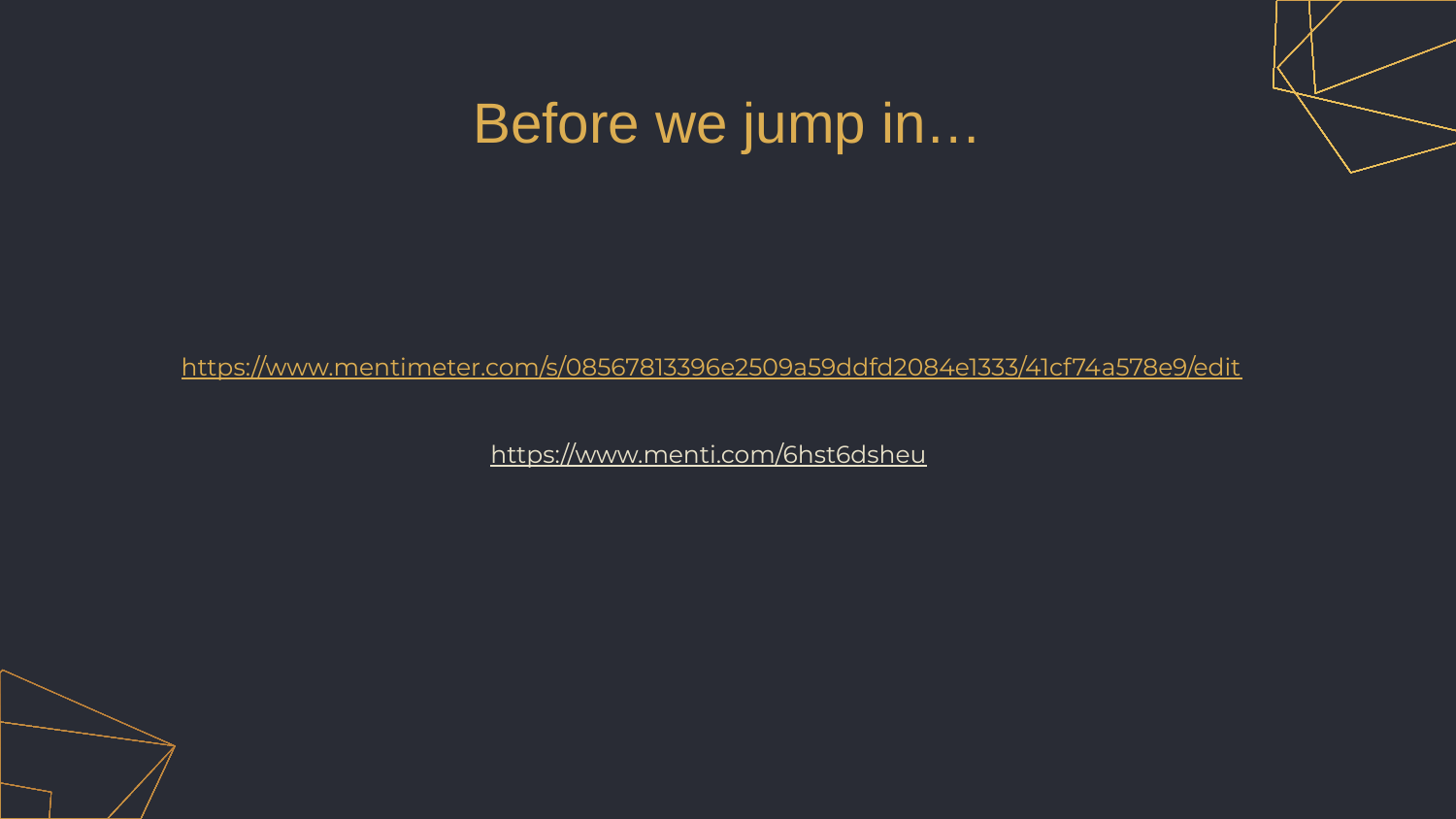

# Before we jump in…

https://www.mentimeter.com/s/08567813396e2509a59ddfd2084e1333/41cf74a578e9/edit

https://www.menti.com/6hst6dsheu